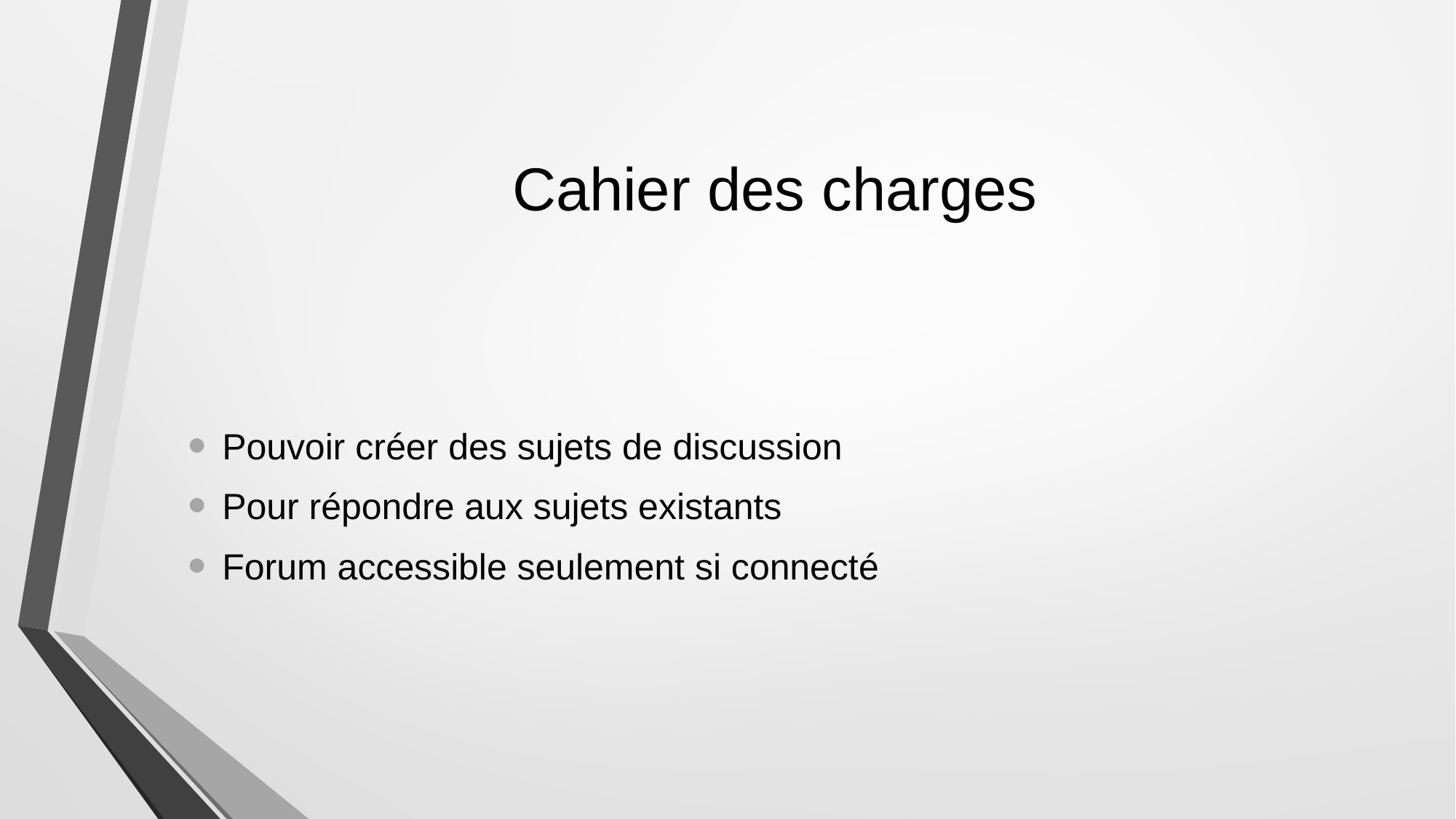

# Cahier des charges
Pouvoir créer des sujets de discussion
Pour répondre aux sujets existants
Forum accessible seulement si connecté